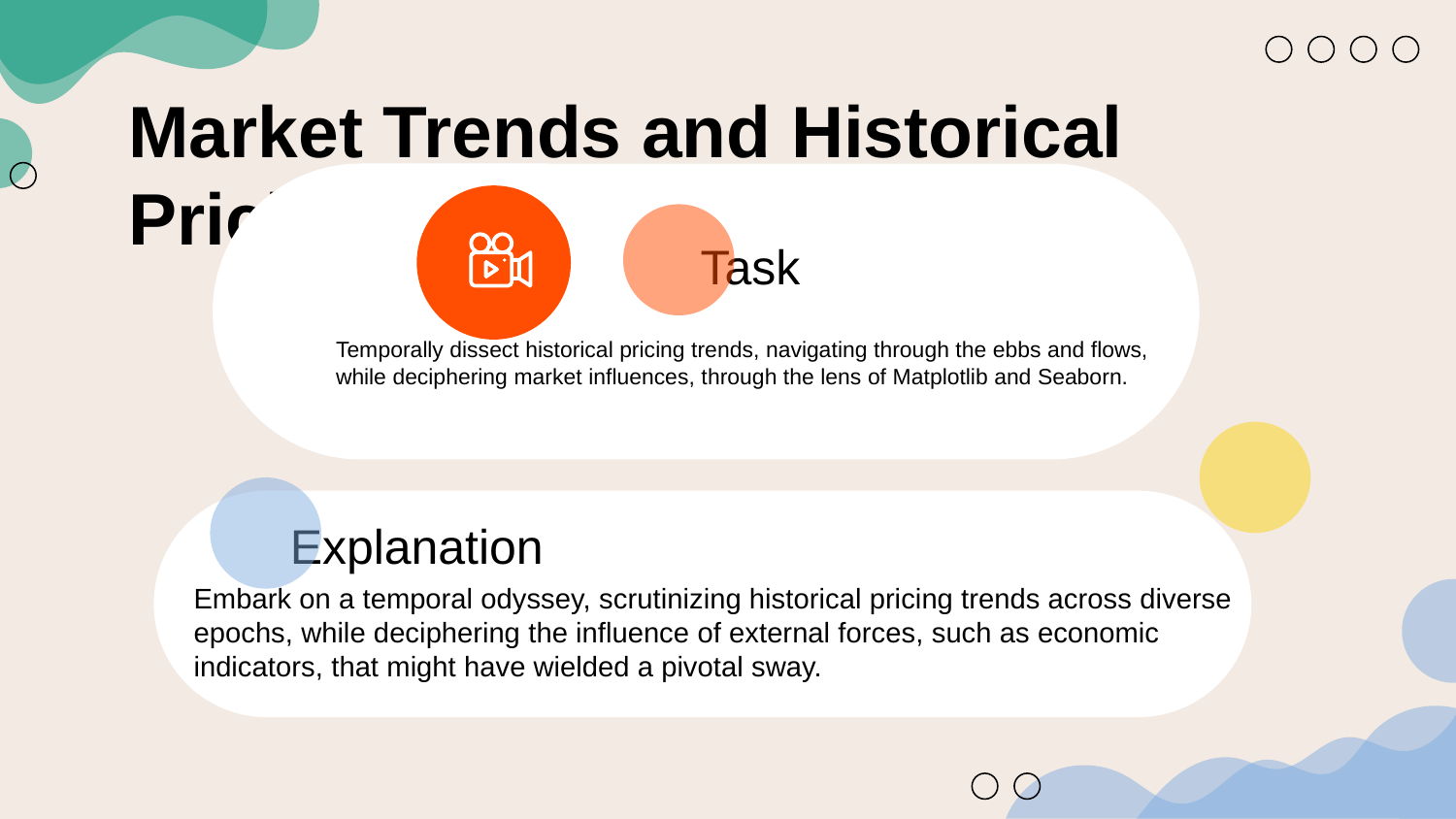

# Market Trends and Historical Pricing

Task

Temporally dissect historical pricing trends, navigating through the ebbs and flows, while deciphering market influences, through the lens of Matplotlib and Seaborn.

Explanation
Embark on a temporal odyssey, scrutinizing historical pricing trends across diverse epochs, while deciphering the influence of external forces, such as economic indicators, that might have wielded a pivotal sway.